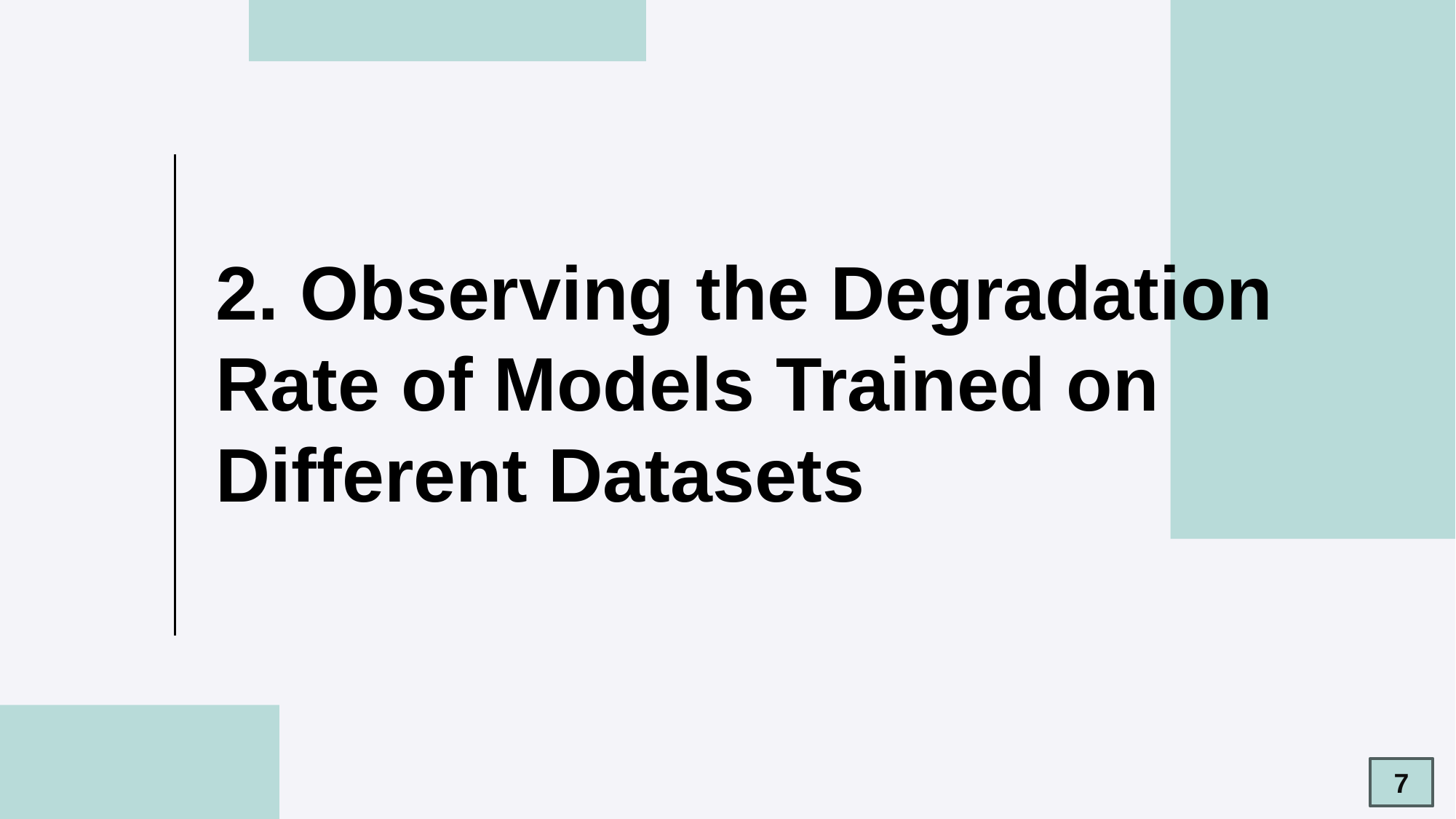

# 2. Observing the Degradation Rate of Models Trained on Different Datasets
7